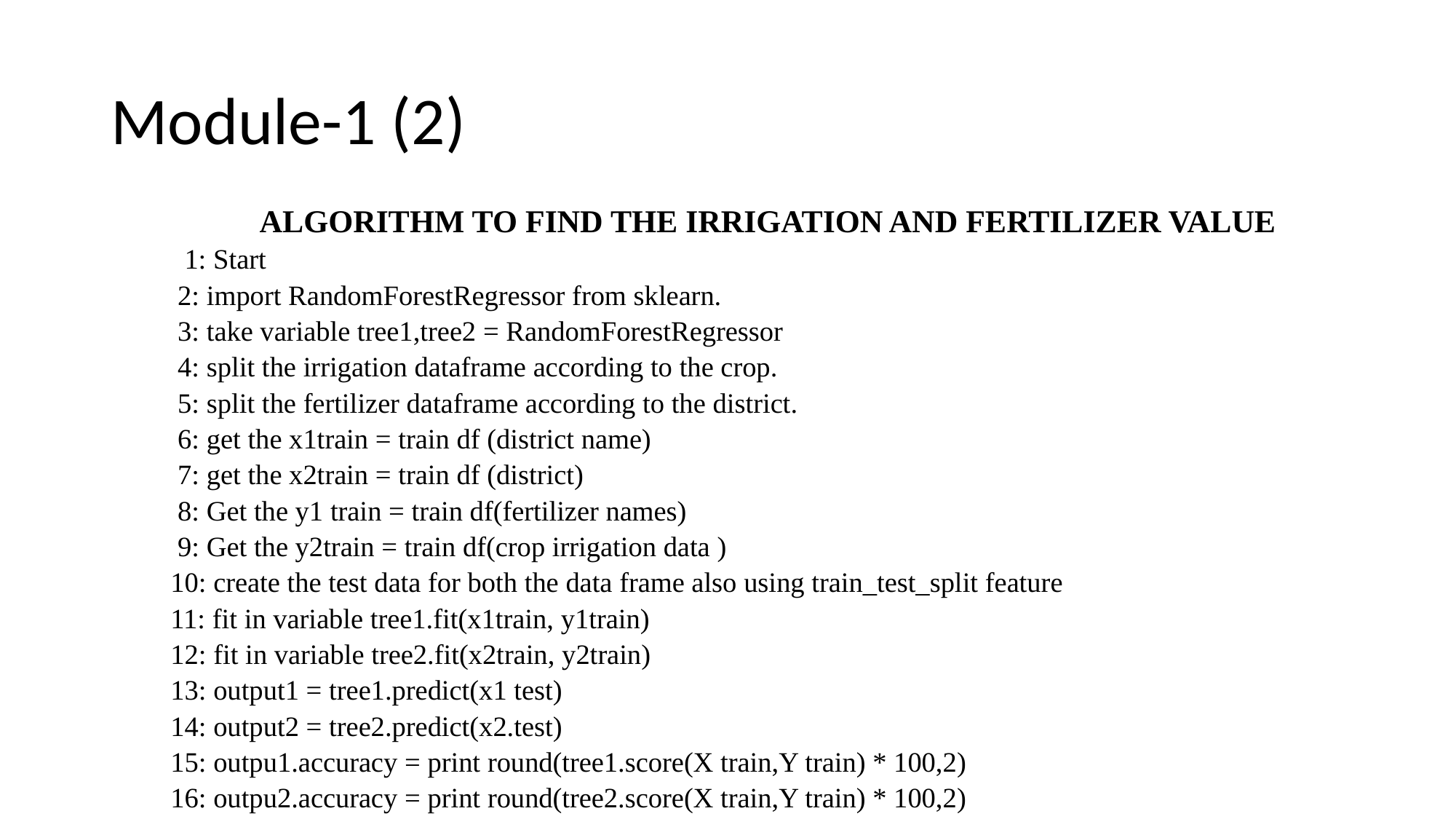

# Module-1 (2)
     ALGORITHM TO FIND THE IRRIGATION AND FERTILIZER VALUE
1: Start
 2: import RandomForestRegressor from sklearn.
 3: take variable tree1,tree2 = RandomForestRegressor
 4: split the irrigation dataframe according to the crop.
 5: split the fertilizer dataframe according to the district.
 6: get the x1train = train df (district name)
 7: get the x2train = train df (district)
 8: Get the y1 train = train df(fertilizer names)
 9: Get the y2train = train df(crop irrigation data )
10: create the test data for both the data frame also using train_test_split feature
11: fit in variable tree1.fit(x1train, y1train)
12: fit in variable tree2.fit(x2train, y2train)
13: output1 = tree1.predict(x1 test)
14: output2 = tree2.predict(x2.test)
15: outpu1.accuracy = print round(tree1.score(X train,Y train) * 100,2)
16: outpu2.accuracy = print round(tree2.score(X train,Y train) * 100,2)